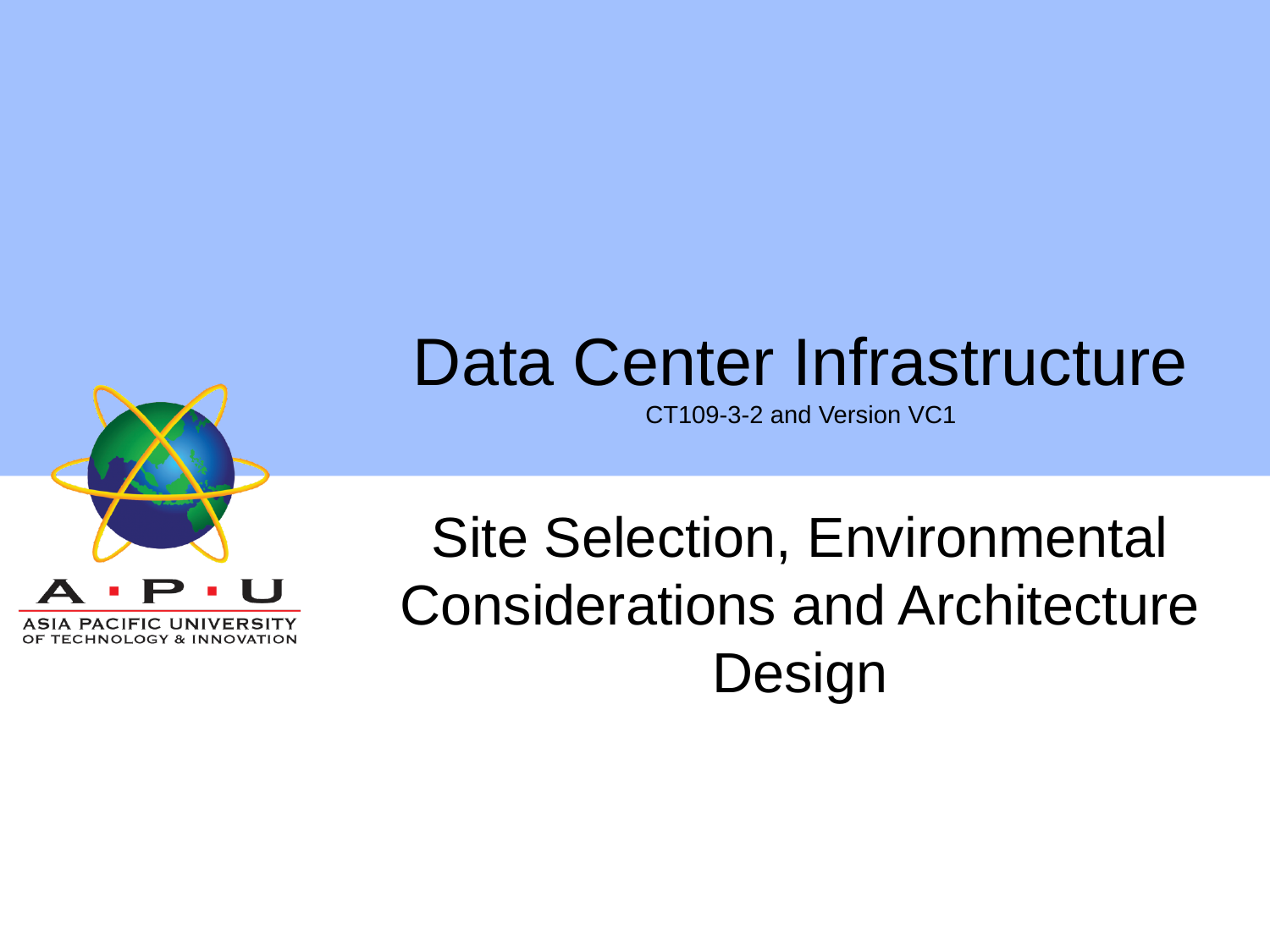

# Data Center Infrastructure CT109-3-2 and Version VC1
Site Selection, Environmental Considerations and Architecture Design